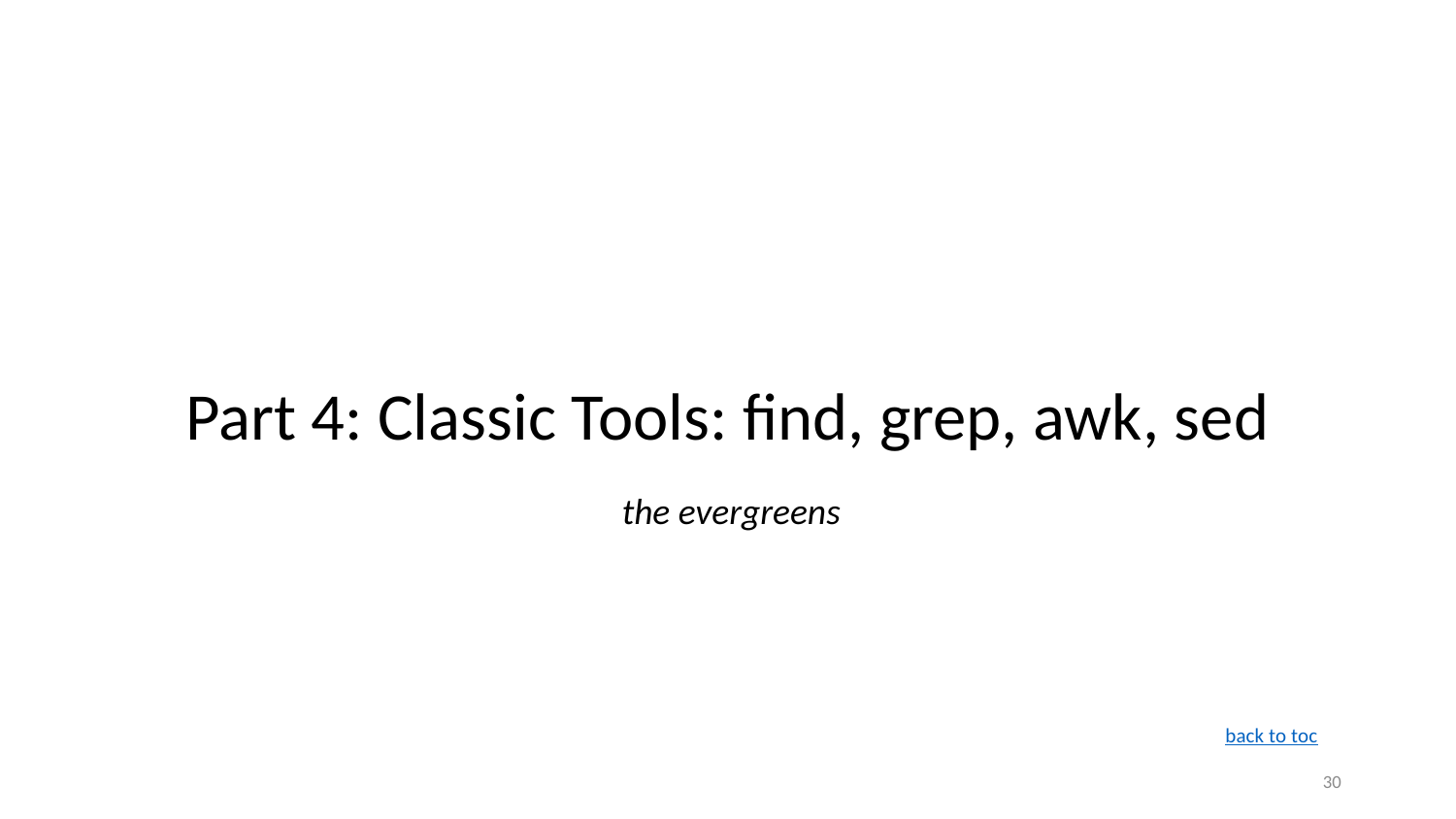

# Part 4: Classic Tools: find, grep, awk, sed
the evergreens
back to toc
30